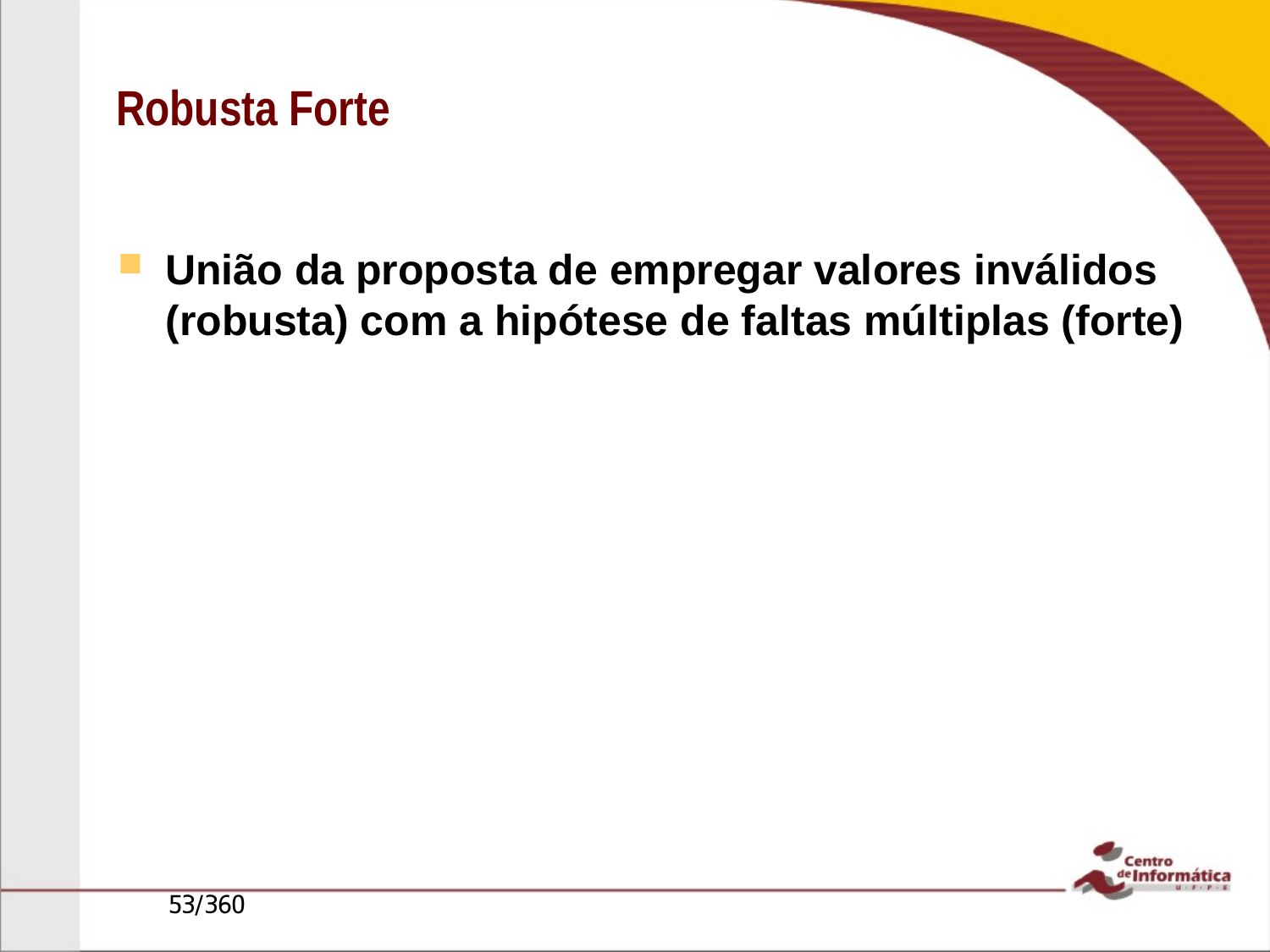

Robusta Forte
União da proposta de empregar valores inválidos (robusta) com a hipótese de faltas múltiplas (forte)
53/360